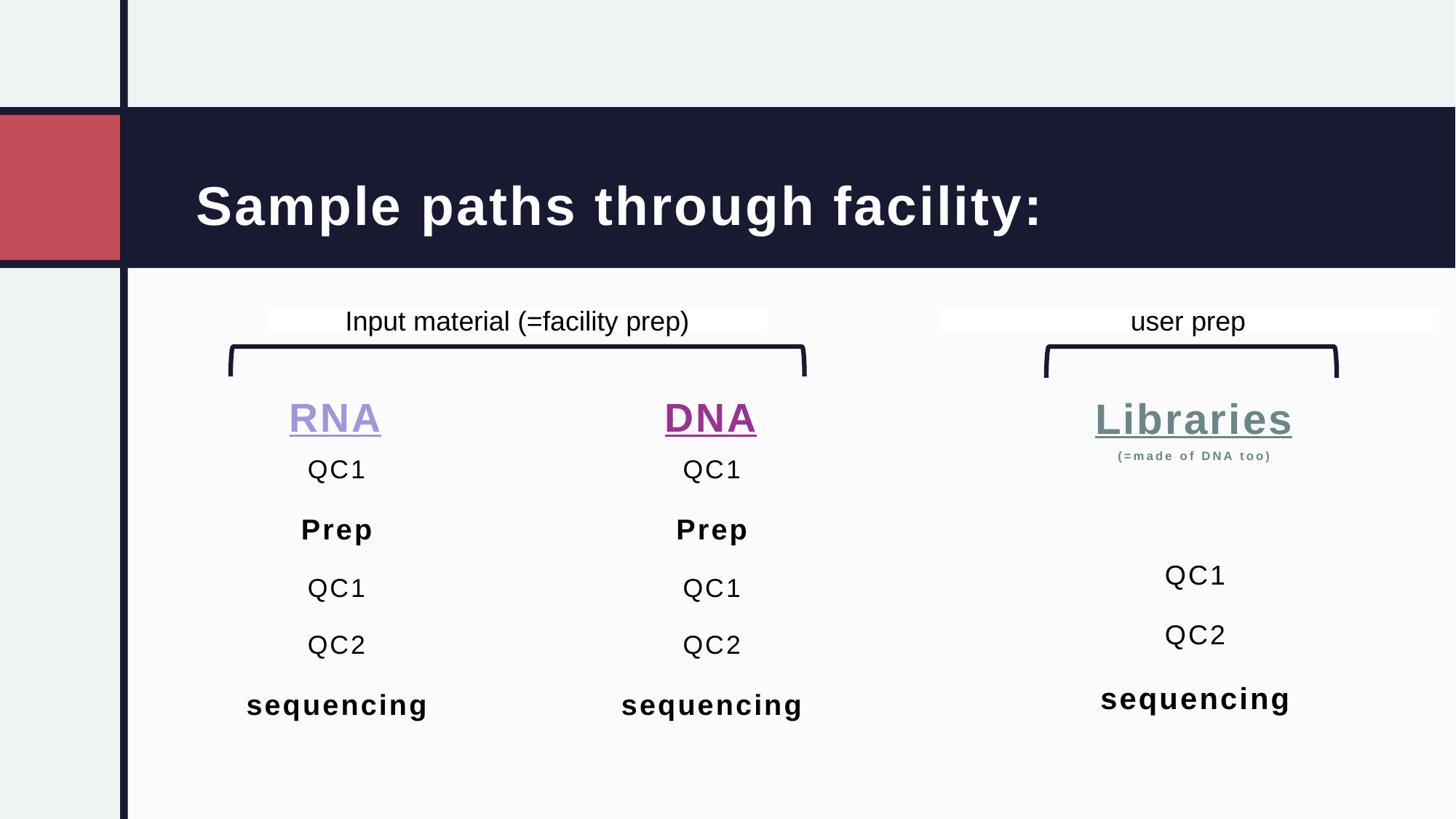

# Sample paths through facility:

user prep
Input material (=facility prep)
Libraries
(=made of DNA too)

QC1
QC2
sequencing
RNA
QC1
Prep
QC1
QC2
sequencing

DNA
QC1
Prep
QC1
QC2
sequencing